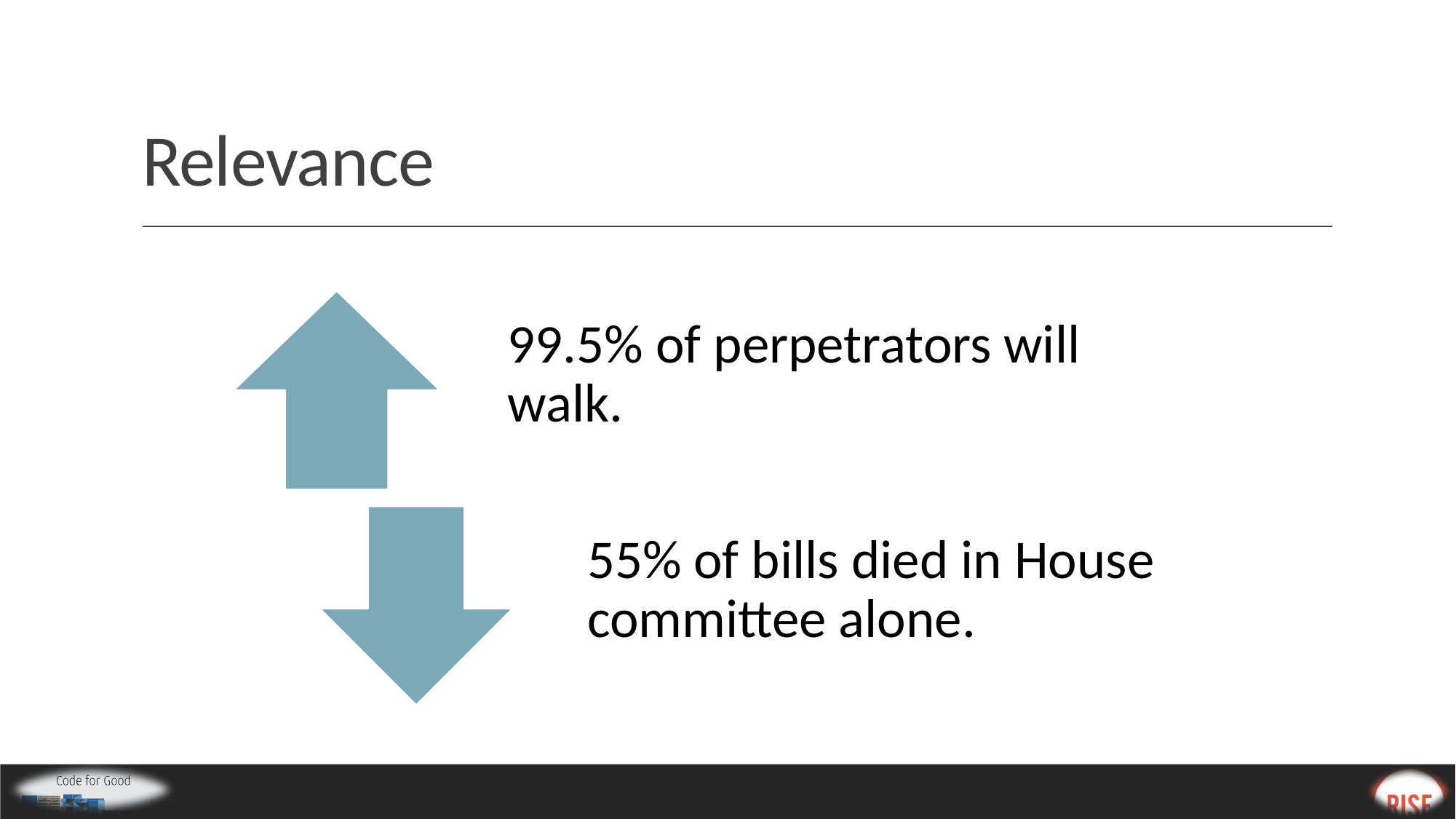

# Relevance
99.5% of perpetrators will walk.
55% of bills died in House committee alone.